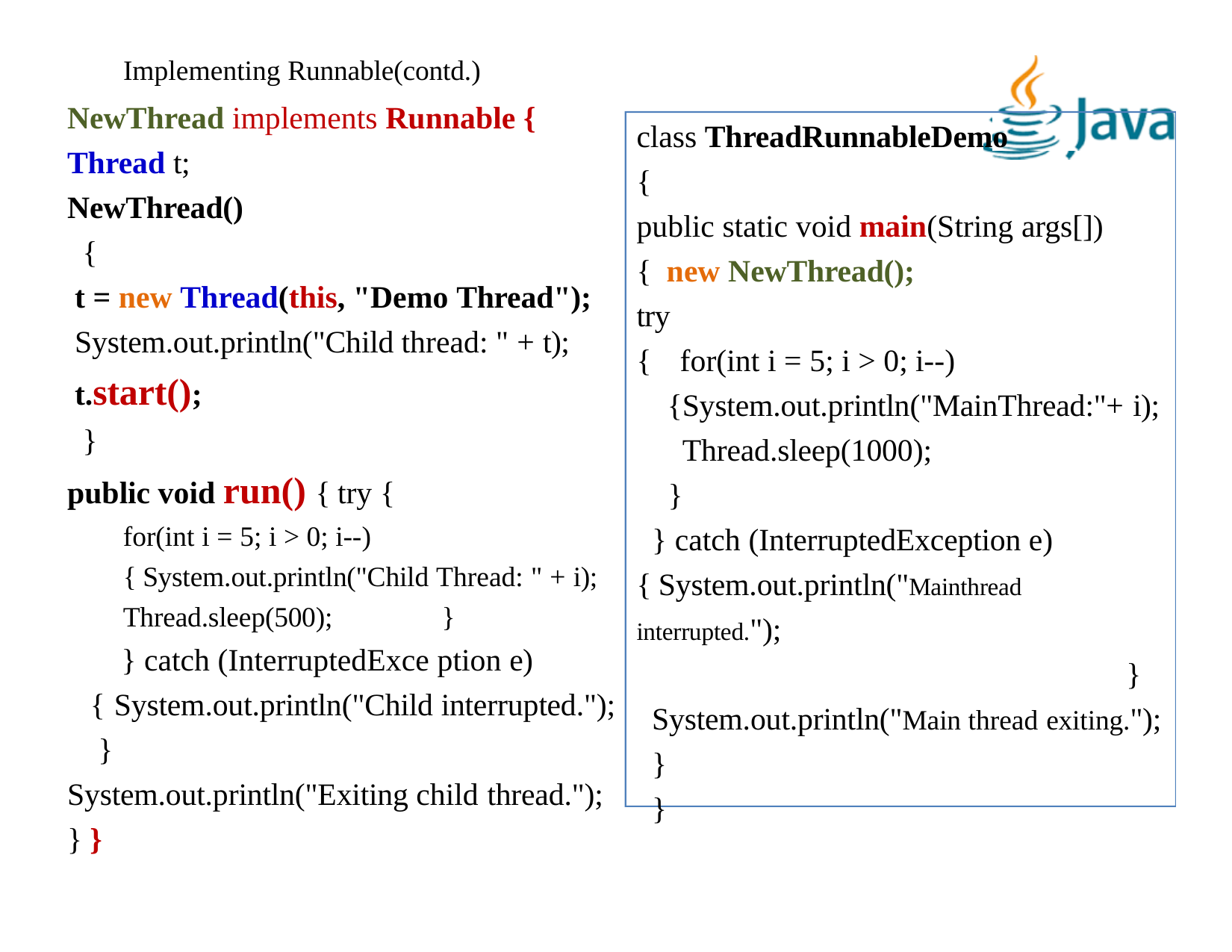

Implementing Runnable(contd.)
# NewThread implements Runnable { Thread t;
class ThreadRunnableDemo
{
public static void main(String args[])
{ new NewThread();
try
{	for(int i = 5; i > 0; i--)
{System.out.println("MainThread:"+ i); Thread.sleep(1000);
}
} catch (InterruptedException e) { System.out.println("Mainthread interrupted.");
}
System.out.println("Main thread exiting.");
}
}

NewThread()
{
t = new Thread(this, "Demo Thread");
System.out.println("Child thread: " + t);
t.start();
}
public void run() { try {
for(int i = 5; i > 0; i--) { System.out.println("Child Thread: " + i); Thread.sleep(500);	}
} catch (InterruptedExce ption e)
{ System.out.println("Child interrupted.");
}
System.out.println("Exiting child thread.");
} }